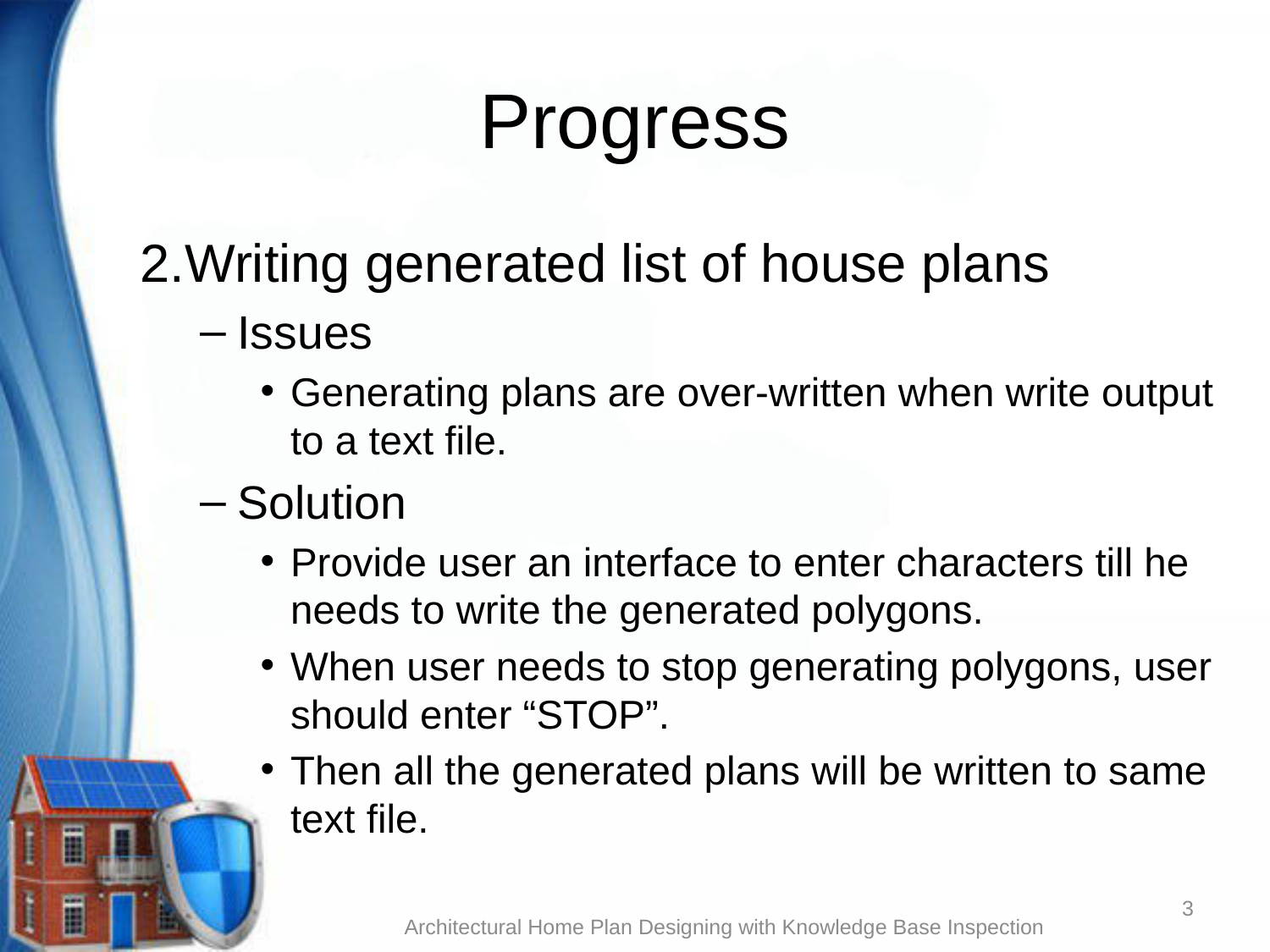

# Progress
2.	Writing generated list of house plans
Issues
Generating plans are over-written when write output to a text file.
Solution
Provide user an interface to enter characters till he needs to write the generated polygons.
When user needs to stop generating polygons, user should enter “STOP”.
Then all the generated plans will be written to same text file.
3
Architectural Home Plan Designing with Knowledge Base Inspection